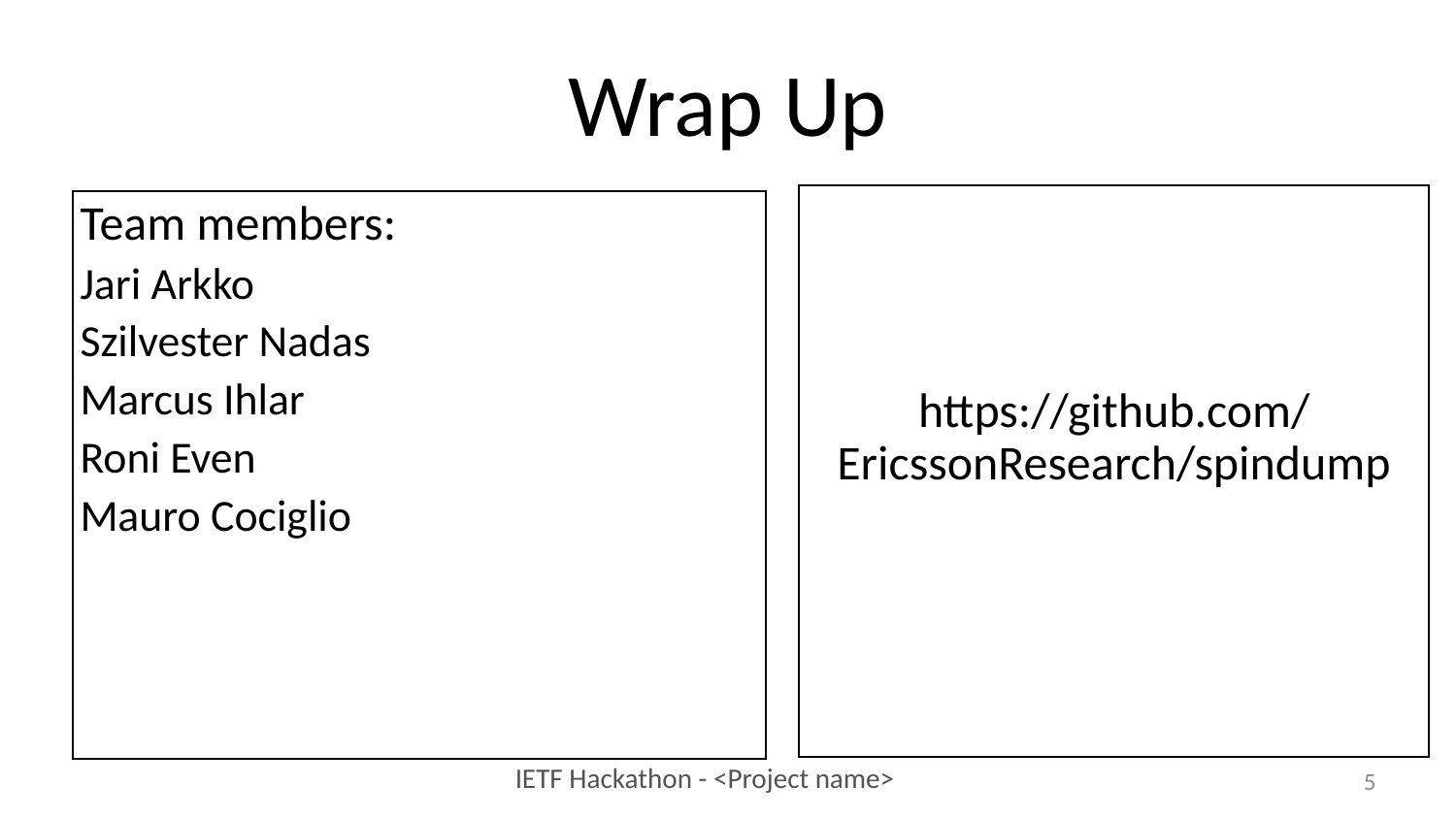

# Wrap Up

https://github.com/EricssonResearch/spindump
Team members:
Jari Arkko
Szilvester Nadas
Marcus Ihlar
Roni Even
Mauro Cociglio

5